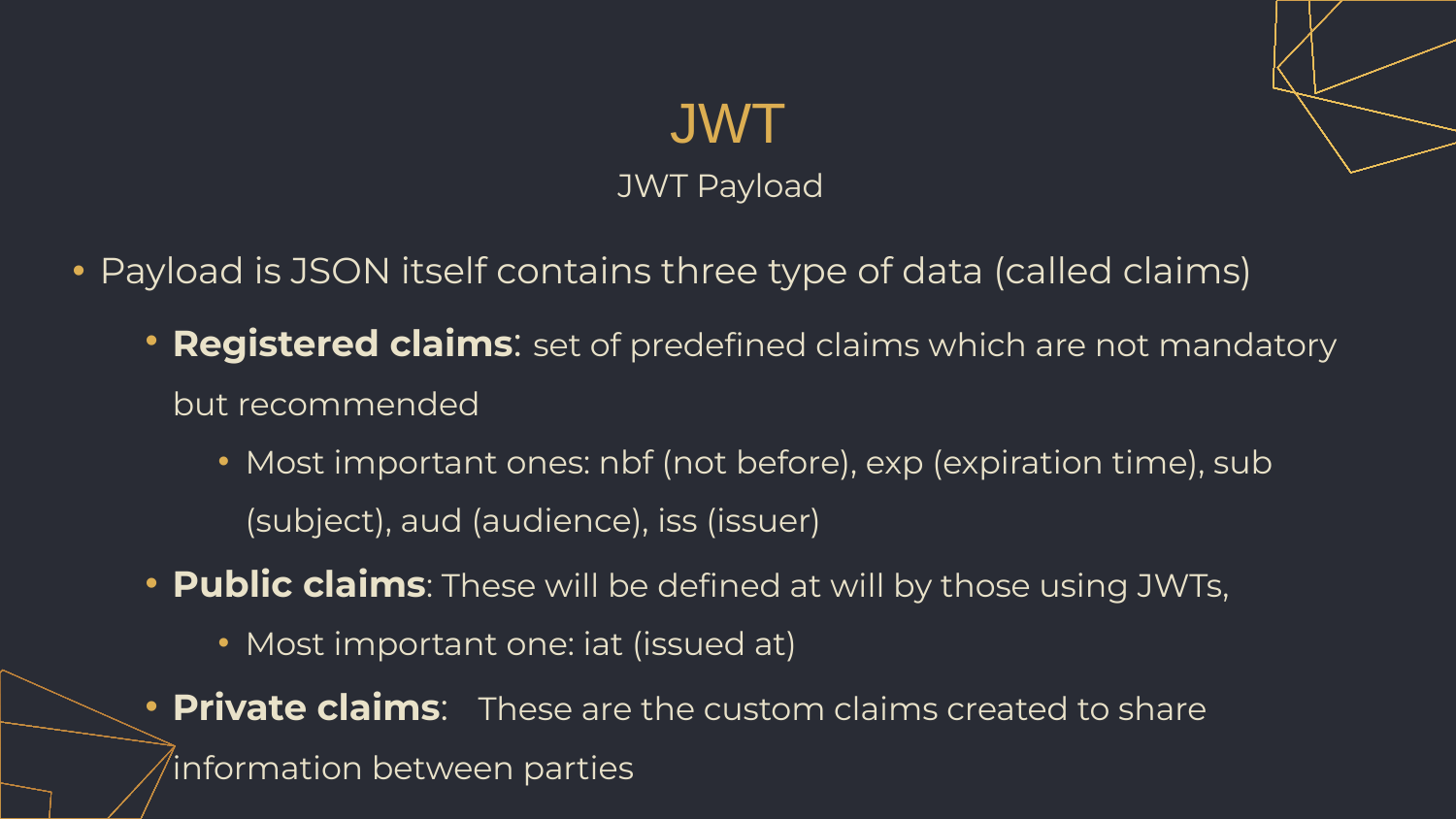

# JWT
JWT Payload
Payload is JSON itself contains three type of data (called claims)
Registered claims: set of predefined claims which are not mandatory but recommended
Most important ones: nbf (not before), exp (expiration time), sub (subject), aud (audience), iss (issuer)
Public claims: These will be defined at will by those using JWTs,
Most important one: iat (issued at)
Private claims:   These are the custom claims created to share information between parties